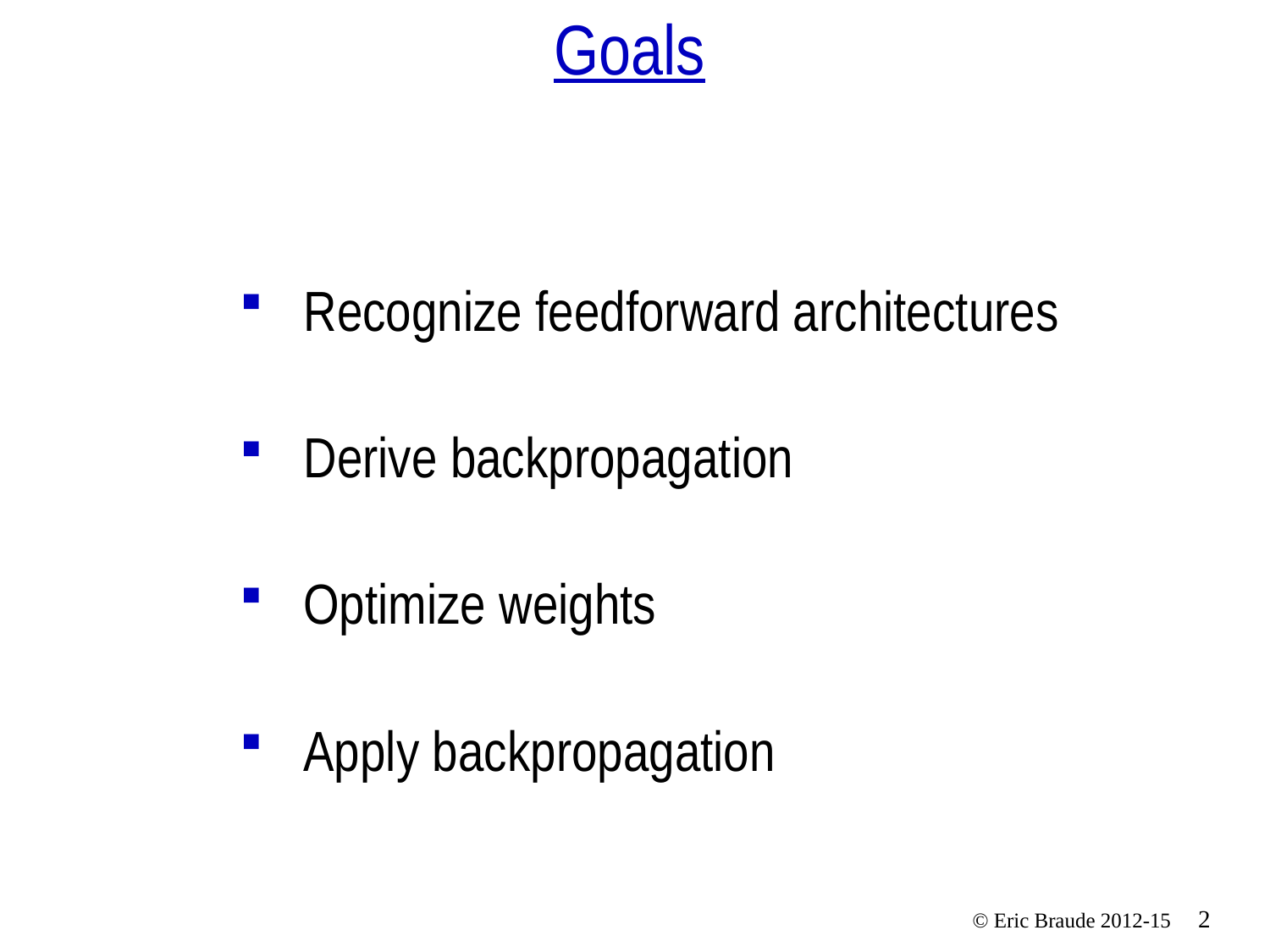

# Goals
Recognize feedforward architectures
Derive backpropagation
Optimize weights
Apply backpropagation